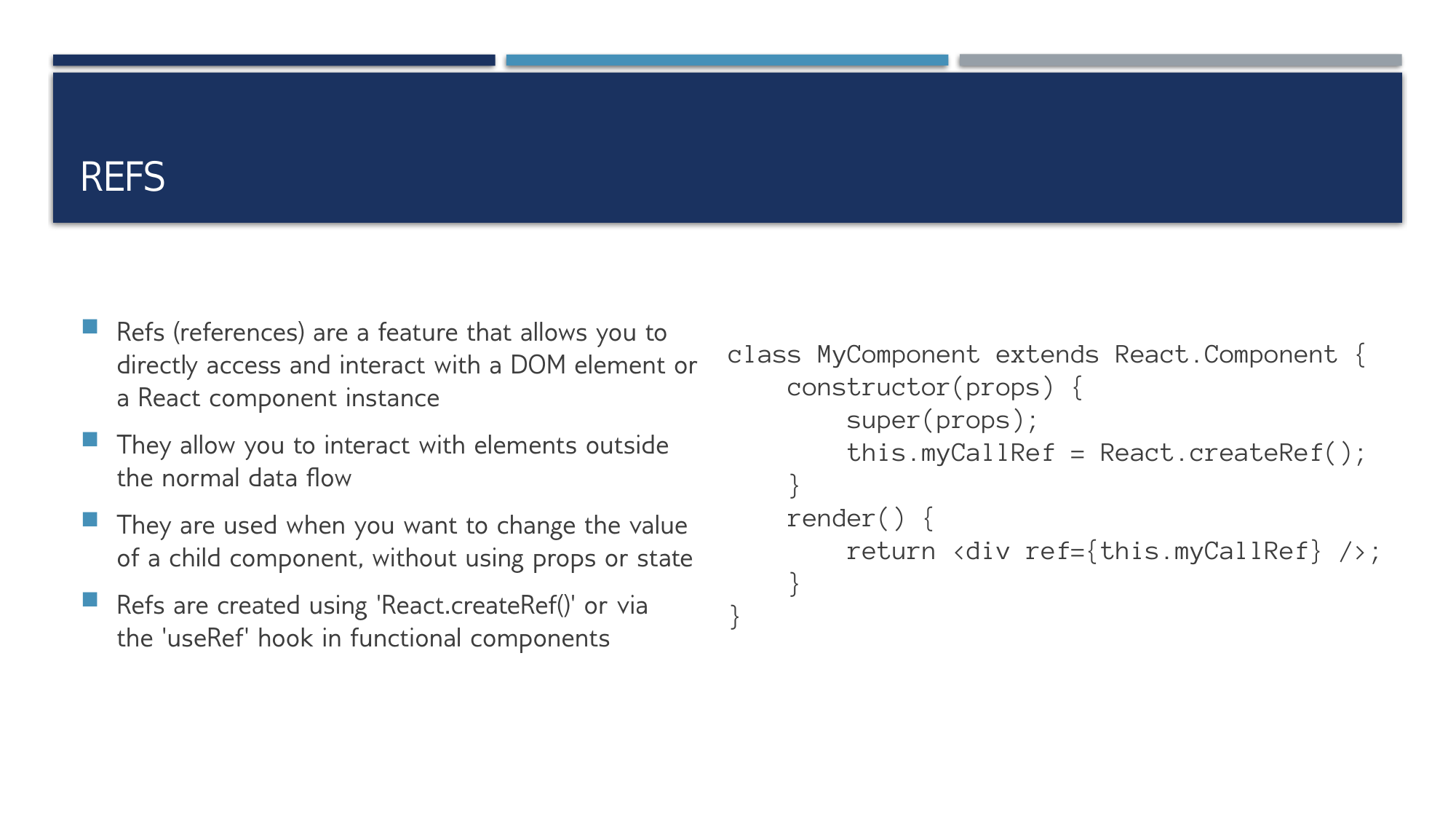

# Refs
Refs (references) are a feature that allows you to directly access and interact with a DOM element or a React component instance
They allow you to interact with elements outside the normal data flow
They are used when you want to change the value of a child component, without using props or state
Refs are created using 'React.createRef()' or via the 'useRef' hook in functional components
class MyComponent extends React.Component {
    constructor(props) {
        super(props);
        this.myCallRef = React.createRef();
    }
    render() {
        return <div ref={this.myCallRef} />;
    }
}